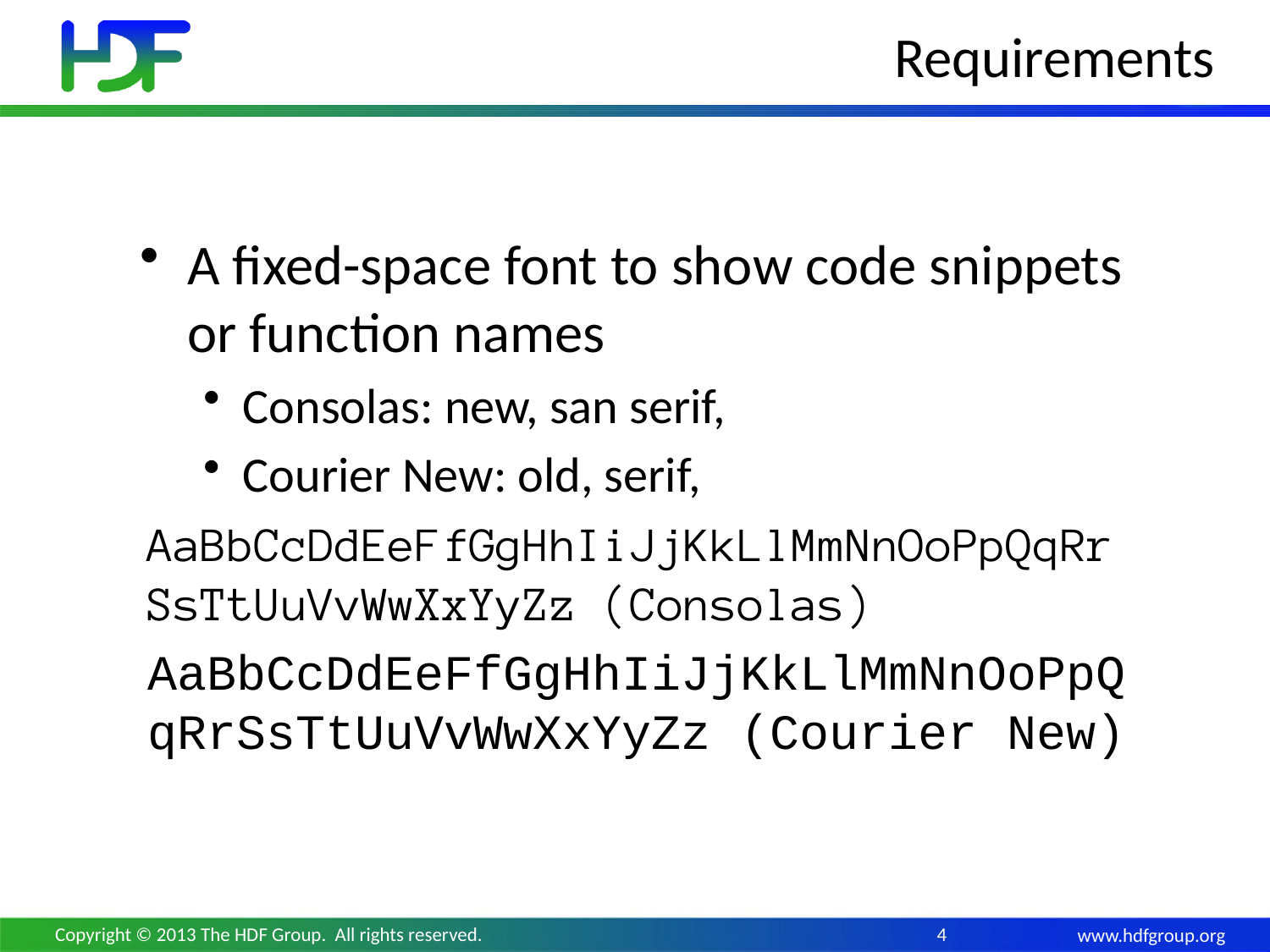

# Requirements
A fixed-space font to show code snippets or function names
Consolas: new, san serif,
Courier New: old, serif,
AaBbCcDdEeFfGgHhIiJjKkLlMmNnOoPpQqRrSsTtUuVvWwXxYyZz (Consolas)
AaBbCcDdEeFfGgHhIiJjKkLlMmNnOoPpQqRrSsTtUuVvWwXxYyZz (Courier New)

Copyright © 2013 The HDF Group.  All rights reserved.
4